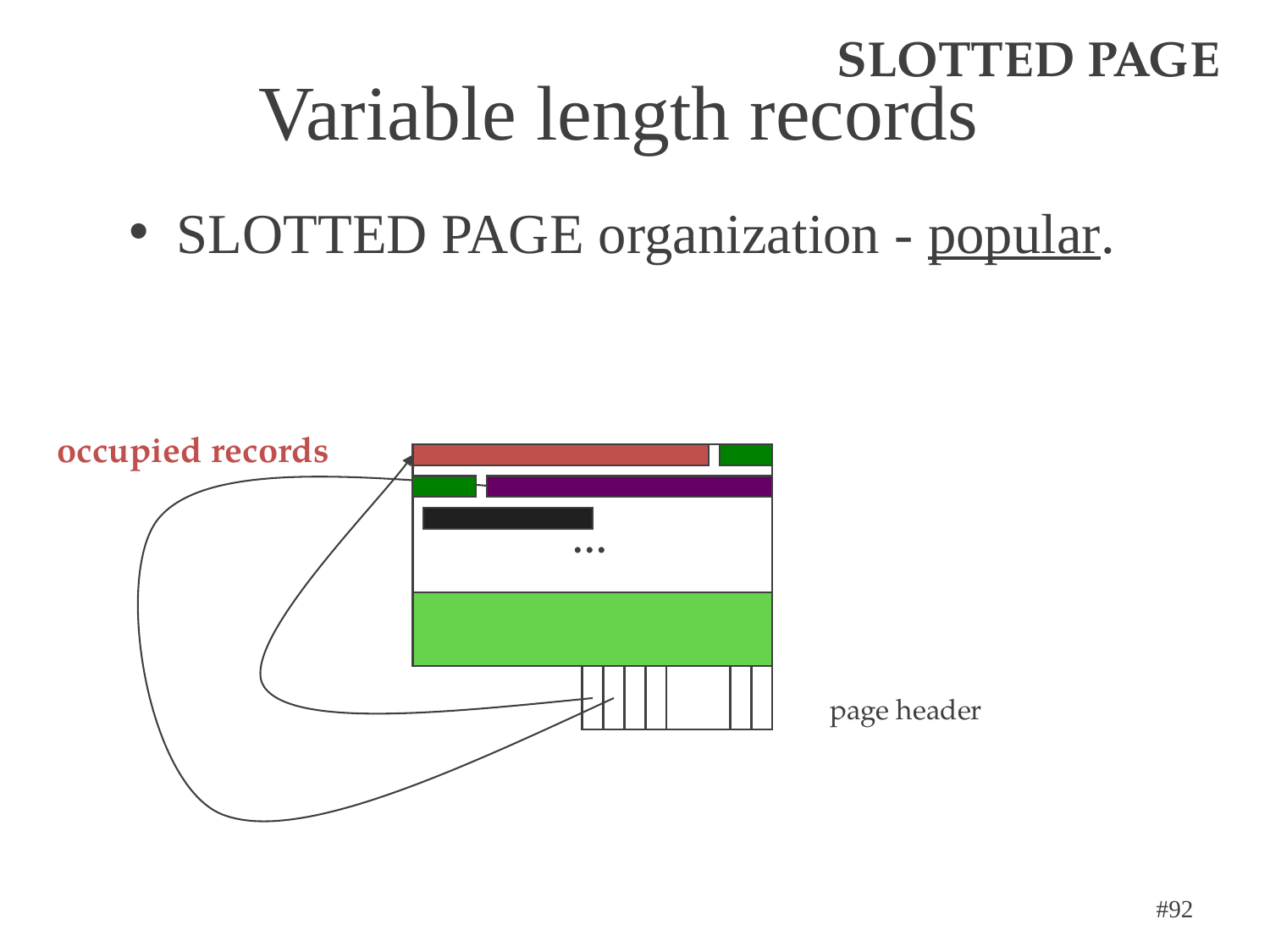

SLOTTED PAGE
# Variable length records
SLOTTED PAGE organization - popular.
occupied records

...

...

page header

#92